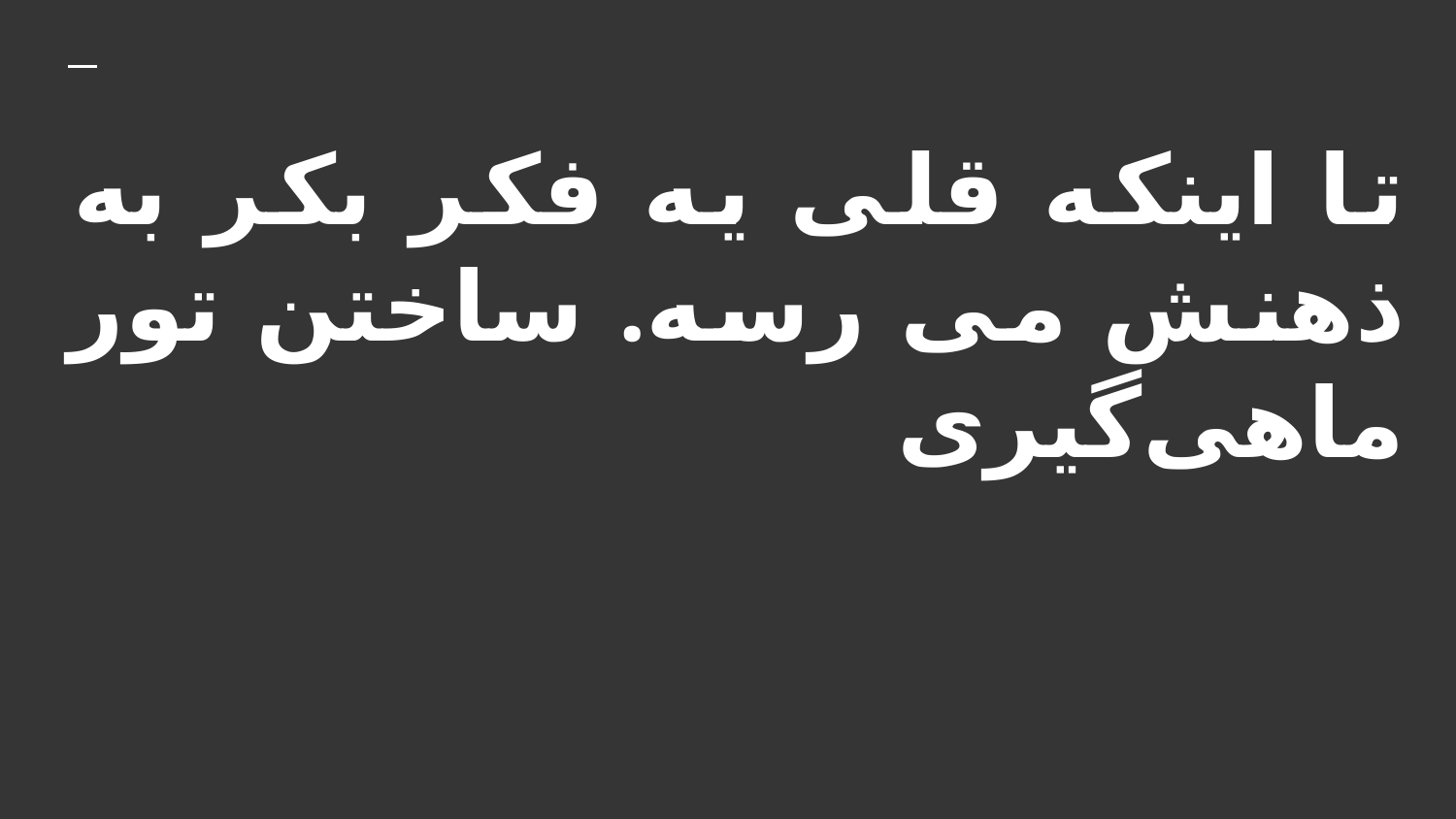

# تا اینکه قلی یه فکر بکر به ذهنش می رسه. ساختن تور ماهی‌گیری